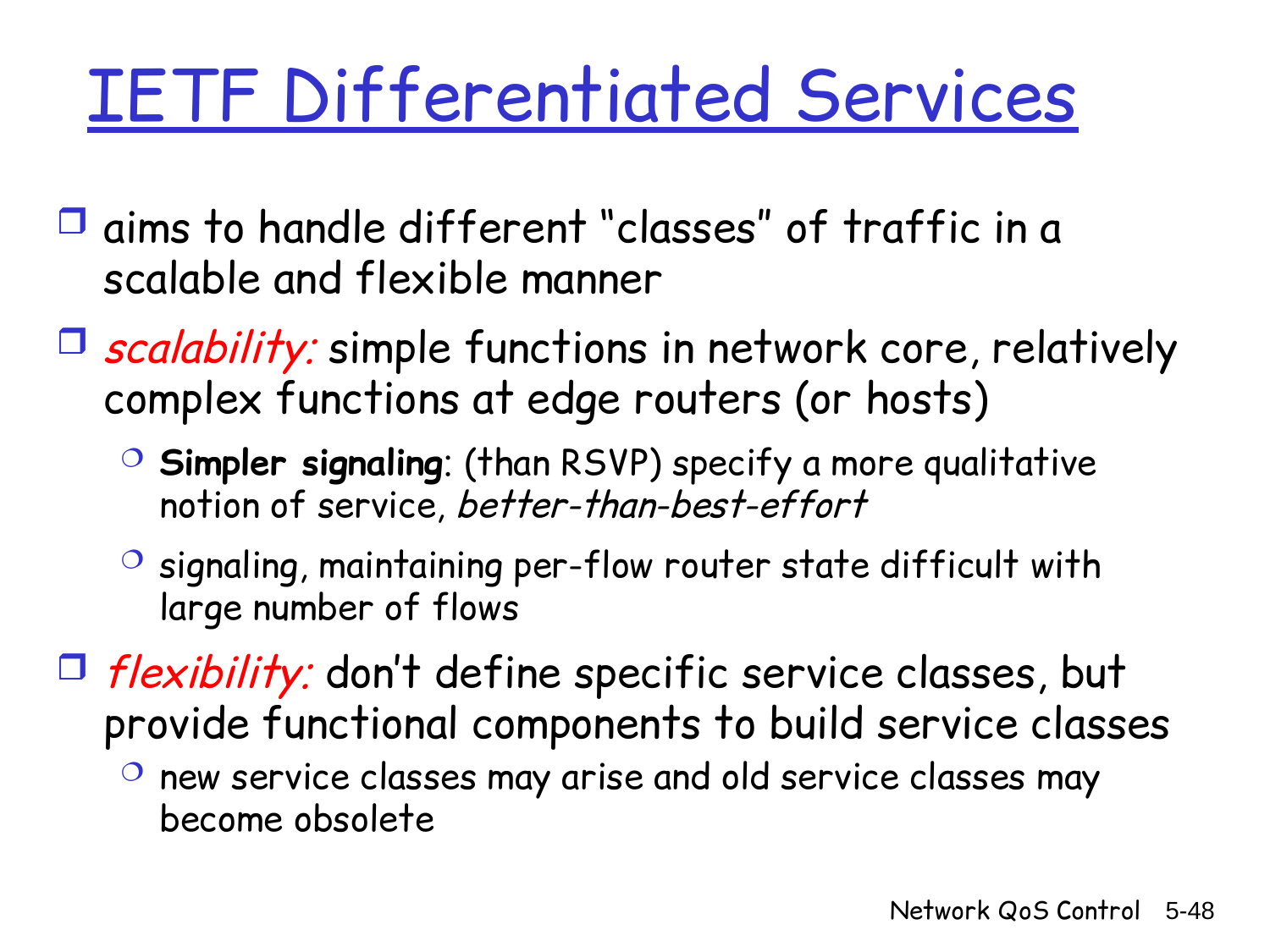

# IETF Differentiated Services
aims to handle different “classes” of traffic in a scalable and flexible manner
scalability: simple functions in network core, relatively complex functions at edge routers (or hosts)
Simpler signaling: (than RSVP) specify a more qualitative notion of service, better-than-best-effort
signaling, maintaining per-flow router state difficult with large number of flows
flexibility: don’t define specific service classes, but provide functional components to build service classes
new service classes may arise and old service classes may become obsolete
Network QoS Control
5-48